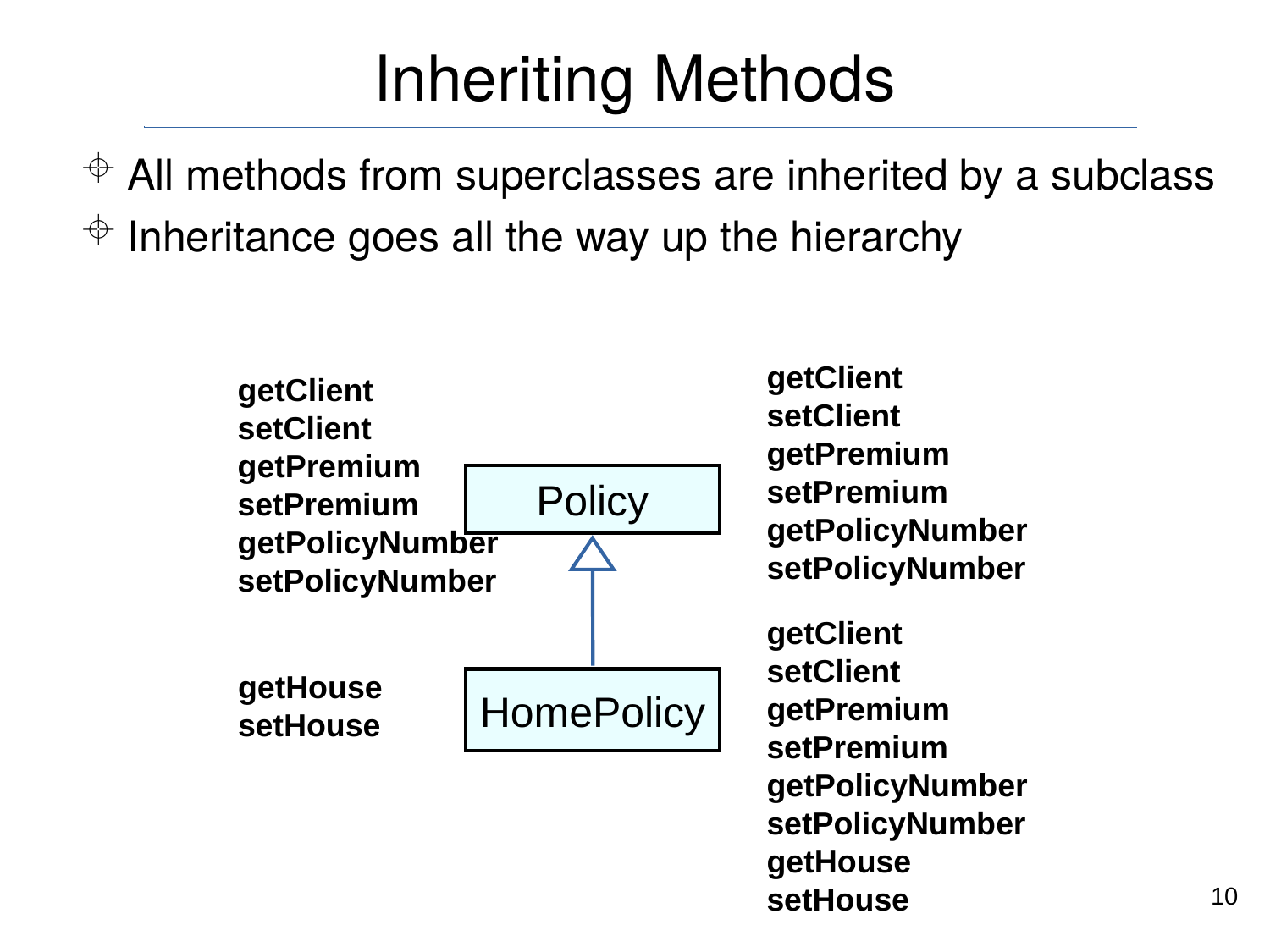

# Inheriting Methods

All methods from superclasses are inherited by a subclass
Inheritance goes all the way up the hierarchy
getClient
setClient
getPremium
setPremium
getPolicyNumber
setPolicyNumber
getClient
setClient
getPremium
setPremium
getPolicyNumber
setPolicyNumber

Policy

getClient
setClient
getPremium
setPremium
getPolicyNumber
setPolicyNumber
getHouse
setHouse
getHouse
setHouse

HomePolicy
10